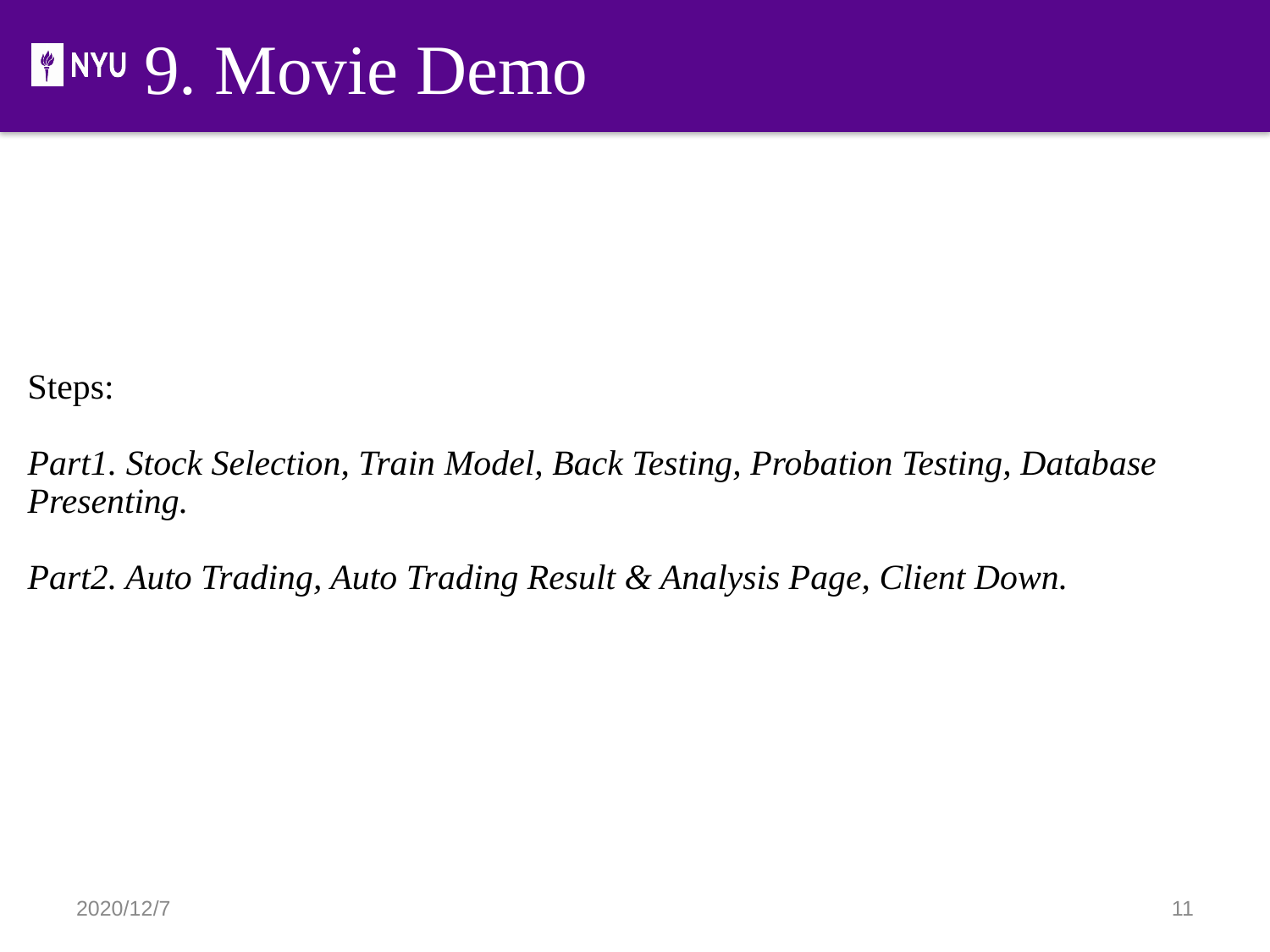

9. Movie Demo
Steps:

Part1. Stock Selection, Train Model, Back Testing, Probation Testing, Database Presenting.

Part2. Auto Trading, Auto Trading Result & Analysis Page, Client Down.

2020/12/7
11